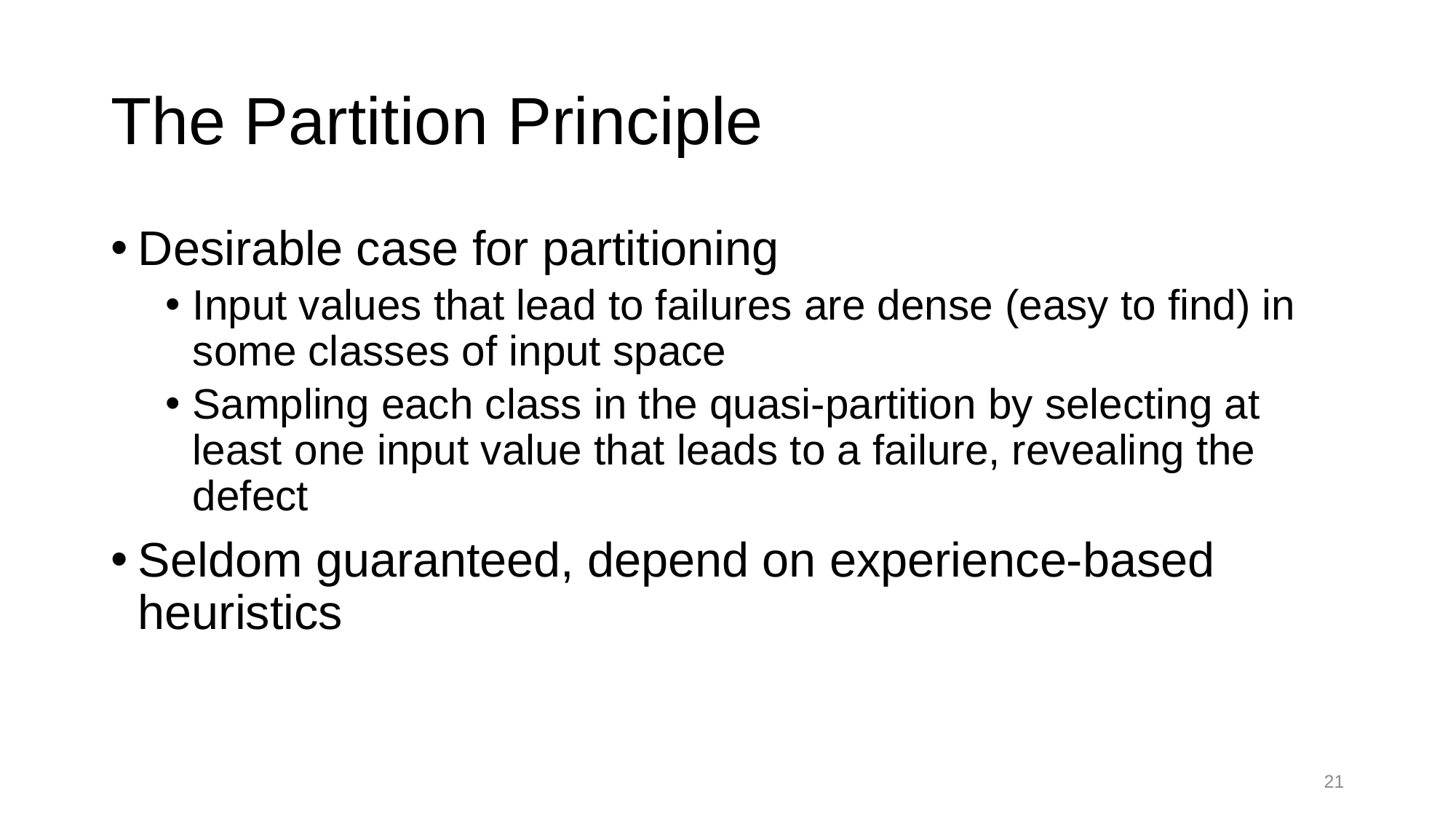

# The Partition Principle
Desirable case for partitioning
Input values that lead to failures are dense (easy to find) in some classes of input space
Sampling each class in the quasi-partition by selecting at least one input value that leads to a failure, revealing the defect
Seldom guaranteed, depend on experience-based heuristics
21